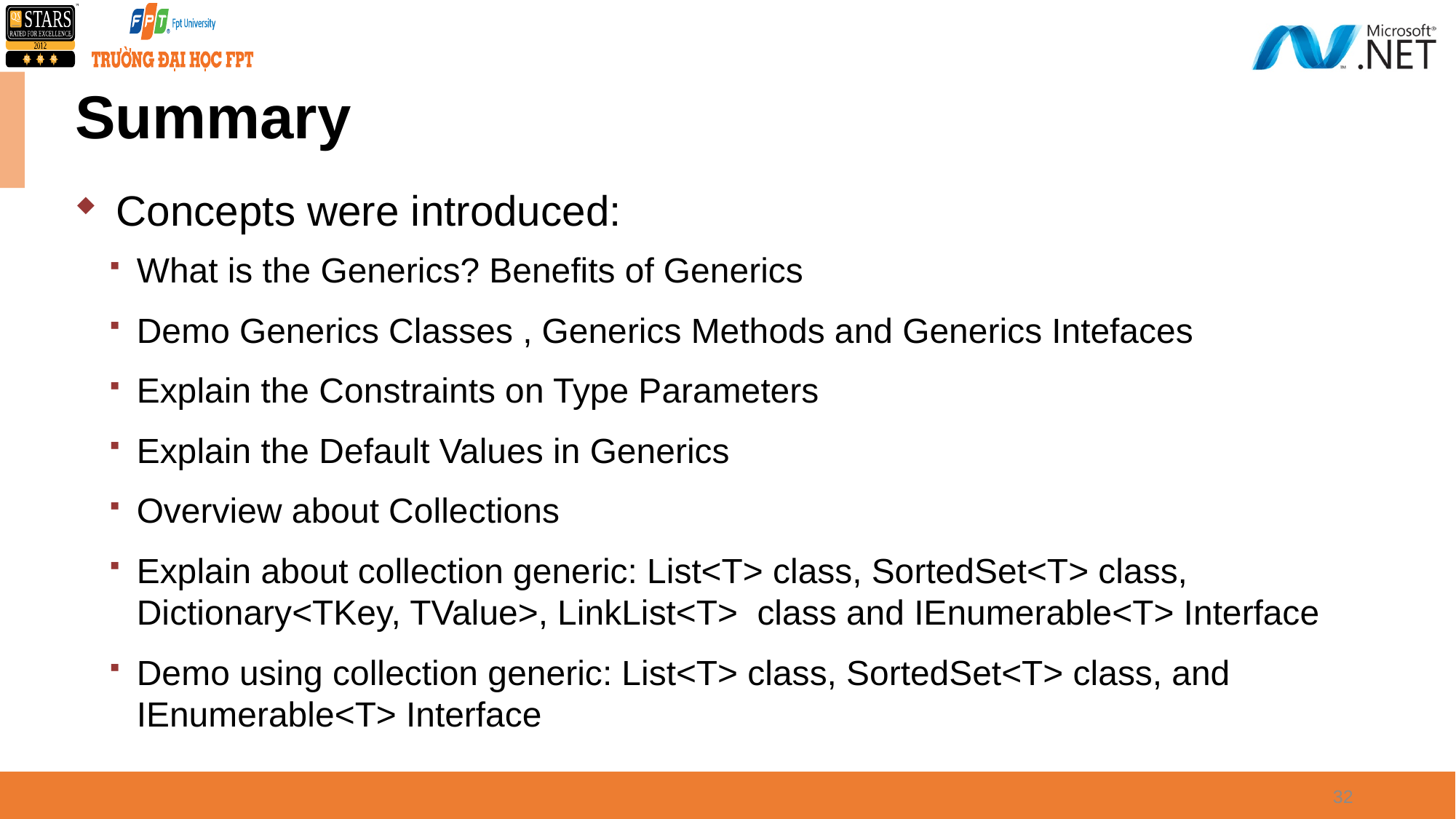

# Summary
Concepts were introduced:
What is the Generics? Benefits of Generics
Demo Generics Classes , Generics Methods and Generics Intefaces
Explain the Constraints on Type Parameters
Explain the Default Values in Generics
Overview about Collections
Explain about collection generic: List<T> class, SortedSet<T> class, Dictionary<TKey, TValue>, LinkList<T>  class and IEnumerable<T> Interface
Demo using collection generic: List<T> class, SortedSet<T> class, and IEnumerable<T> Interface
32